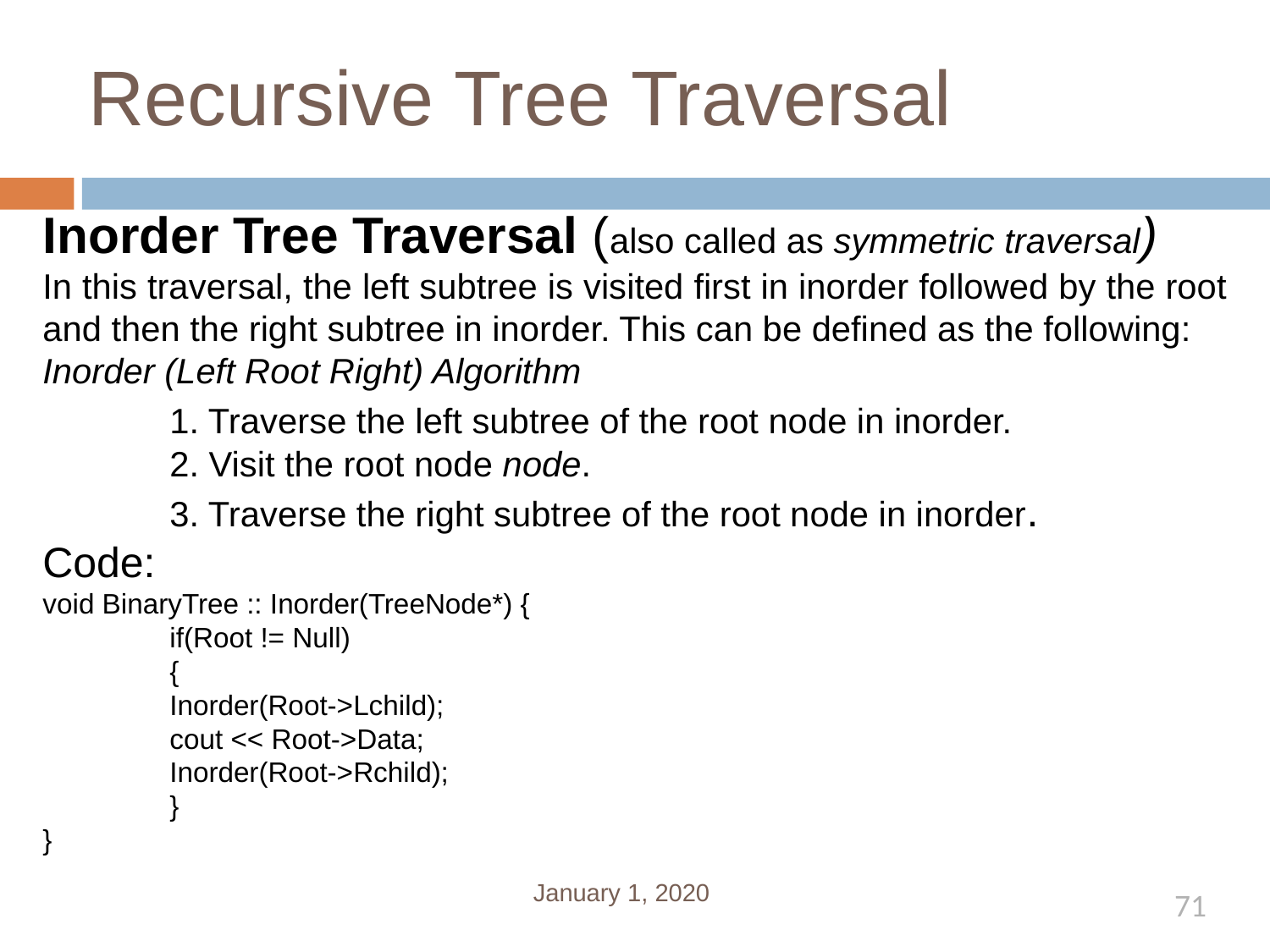

# Recursive Tree Traversal
Inorder Tree Traversal (also called as symmetric traversal)
In this traversal, the left subtree is visited first in inorder followed by the root and then the right subtree in inorder. This can be defined as the following:
Inorder (Left Root Right) Algorithm
	1. Traverse the left subtree of the root node in inorder.
	2. Visit the root node node.
	3. Traverse the right subtree of the root node in inorder.
Code:
void BinaryTree :: Inorder(TreeNode*) {
	if(Root != Null)
	{
	Inorder(Root->Lchild);
	cout << Root->Data;
	Inorder(Root->Rchild);
	}
}

January 1, 2020
71